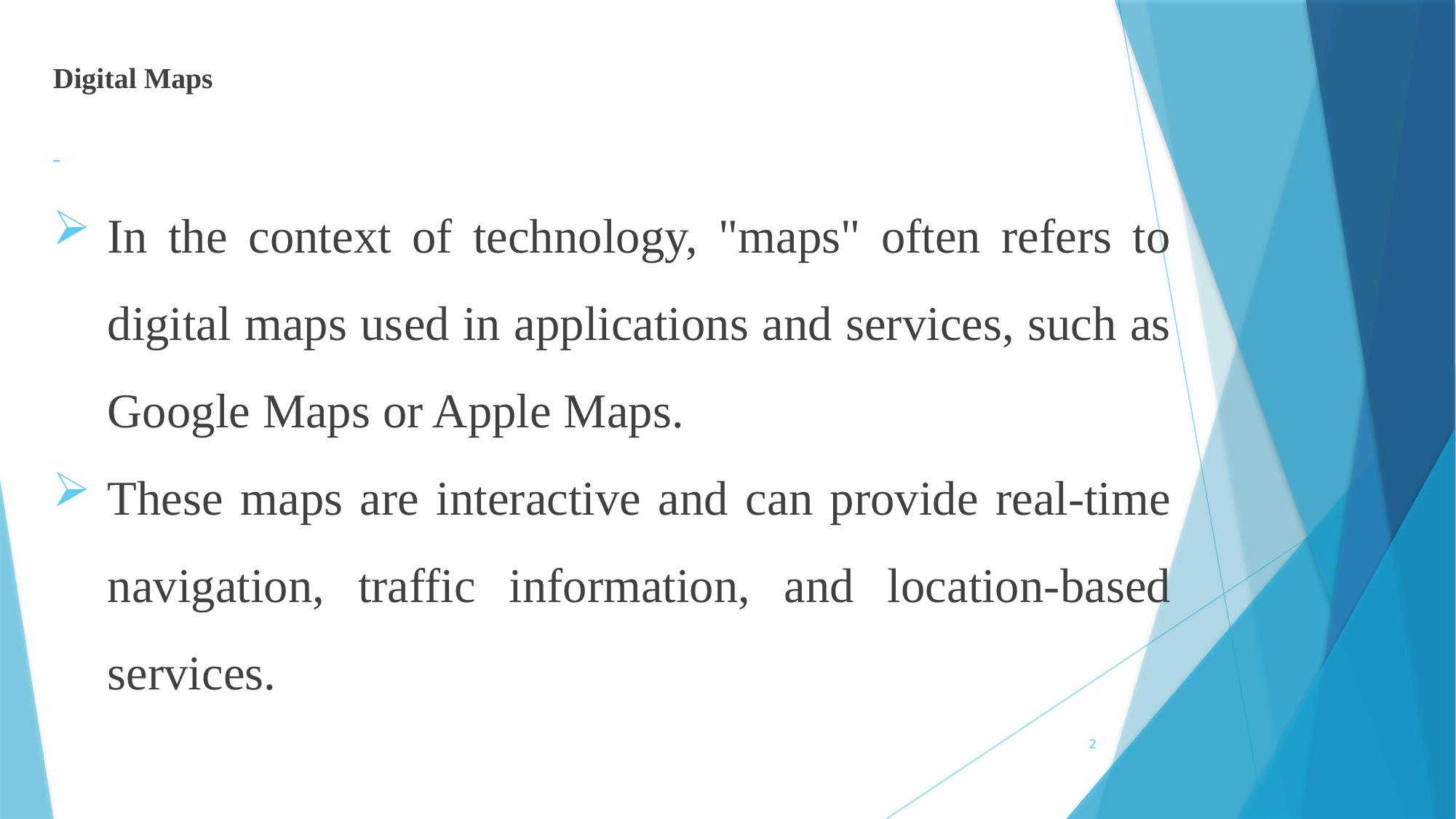

# Digital Maps
In the context of technology, "maps" often refers to digital maps used in applications and services, such as Google Maps or Apple Maps.
These maps are interactive and can provide real-time navigation, traffic information, and location-based services.
2